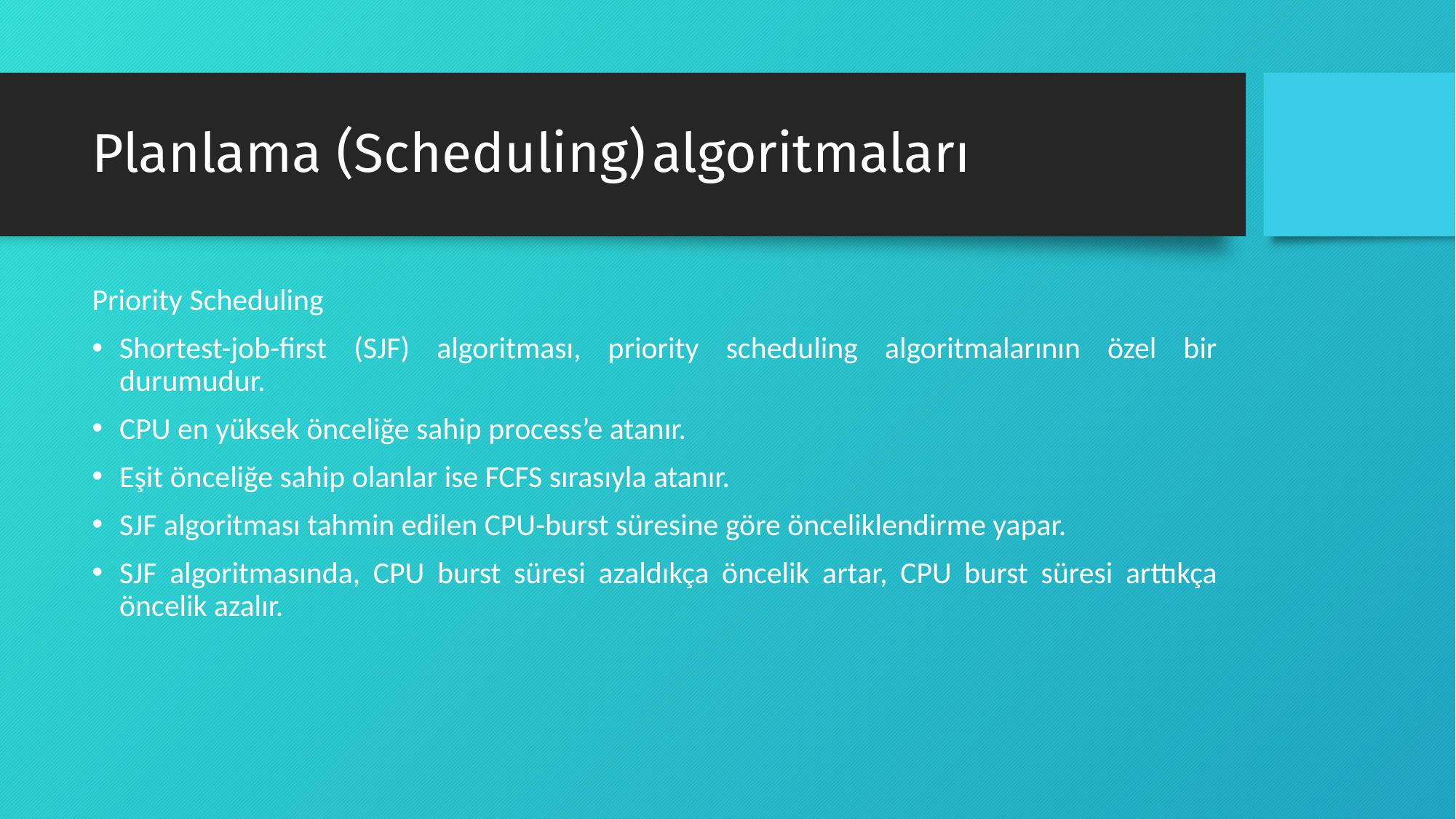

# Planlama (Scheduling) algoritmaları
Priority Scheduling
Shortest-job-first (SJF) algoritması, priority scheduling algoritmalarının özel bir durumudur.
CPU en yüksek önceliğe sahip process’e atanır.
Eşit önceliğe sahip olanlar ise FCFS sırasıyla atanır.
SJF algoritması tahmin edilen CPU-burst süresine göre önceliklendirme yapar.
SJF algoritmasında, CPU burst süresi azaldıkça öncelik artar, CPU burst süresi arttıkça öncelik azalır.